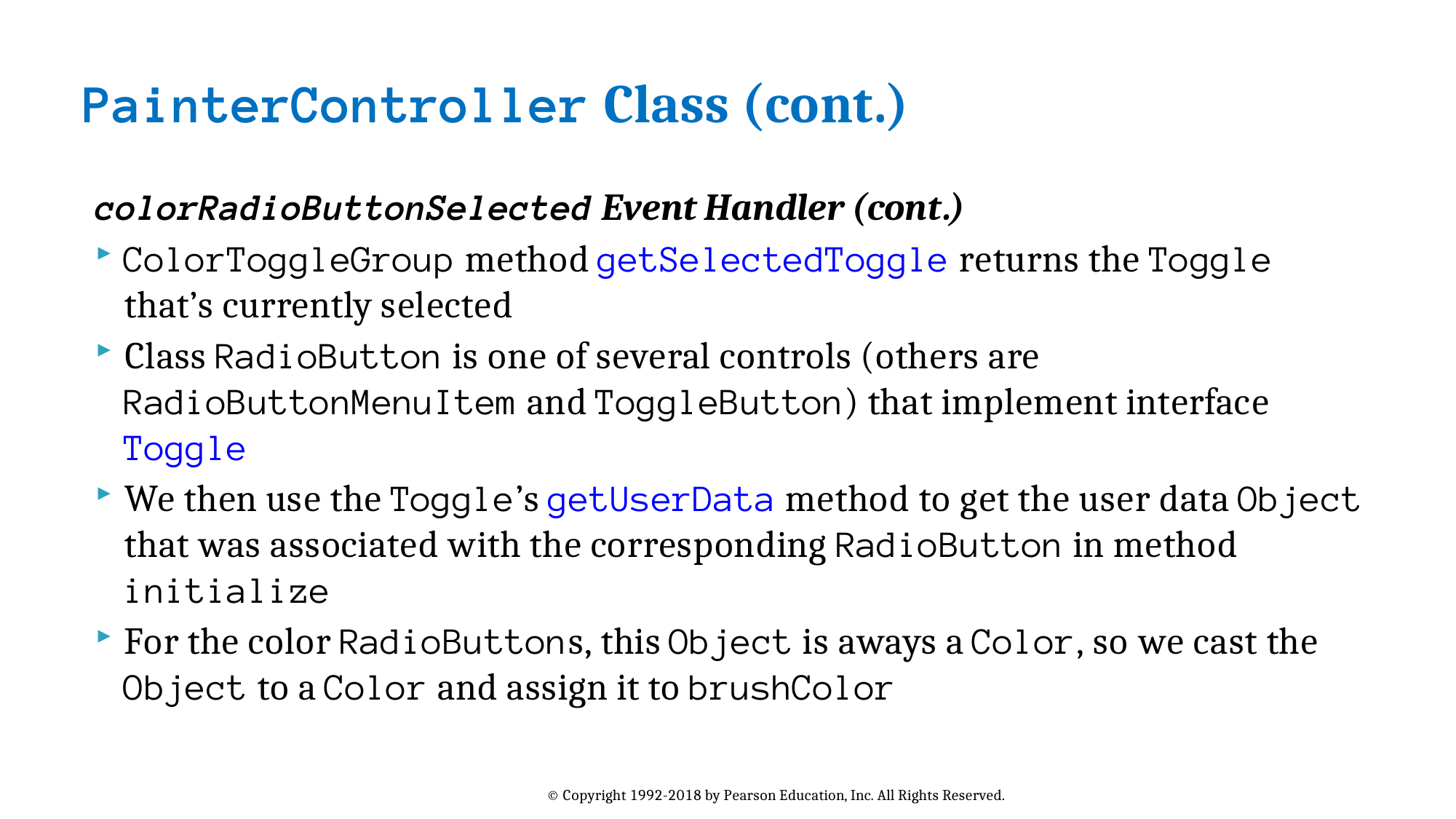

# PainterController Class (cont.)
colorRadioButtonSelected Event Handler (cont.)
ColorToggleGroup method getSelectedToggle returns the Toggle that’s currently selected
Class RadioButton is one of several controls (others are RadioButtonMenuItem and ToggleButton) that implement interface Toggle
We then use the Toggle’s getUserData method to get the user data Object that was associated with the corresponding RadioButton in method initialize
For the color RadioButtons, this Object is aways a Color, so we cast the Object to a Color and assign it to brushColor
© Copyright 1992-2018 by Pearson Education, Inc. All Rights Reserved.